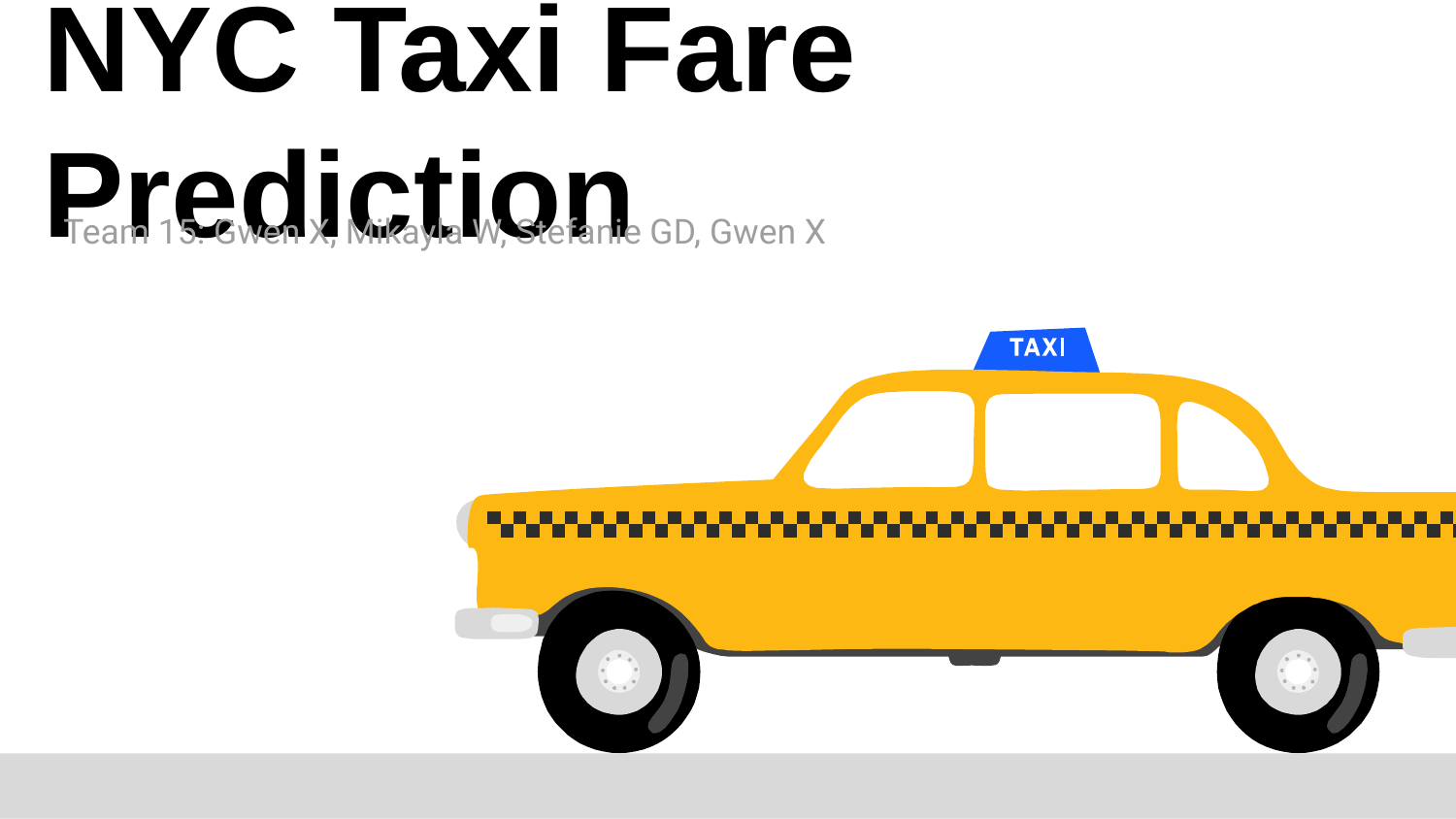

# NYC Taxi Fare Prediction
Team 15: Gwen X, Mikayla W, Stefanie GD, Gwen X